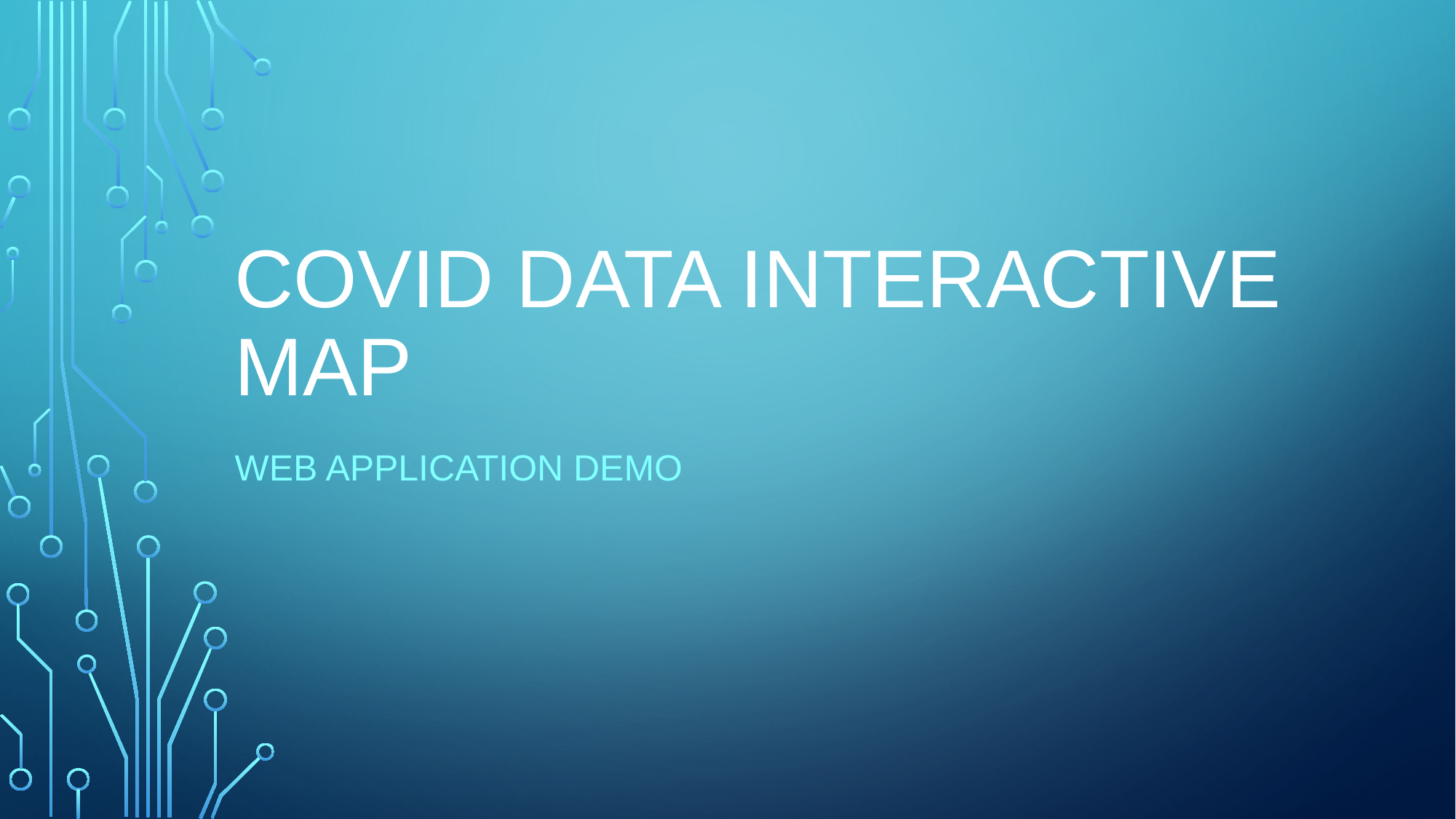

# COVID DATA Interactive MAP
Web application demo